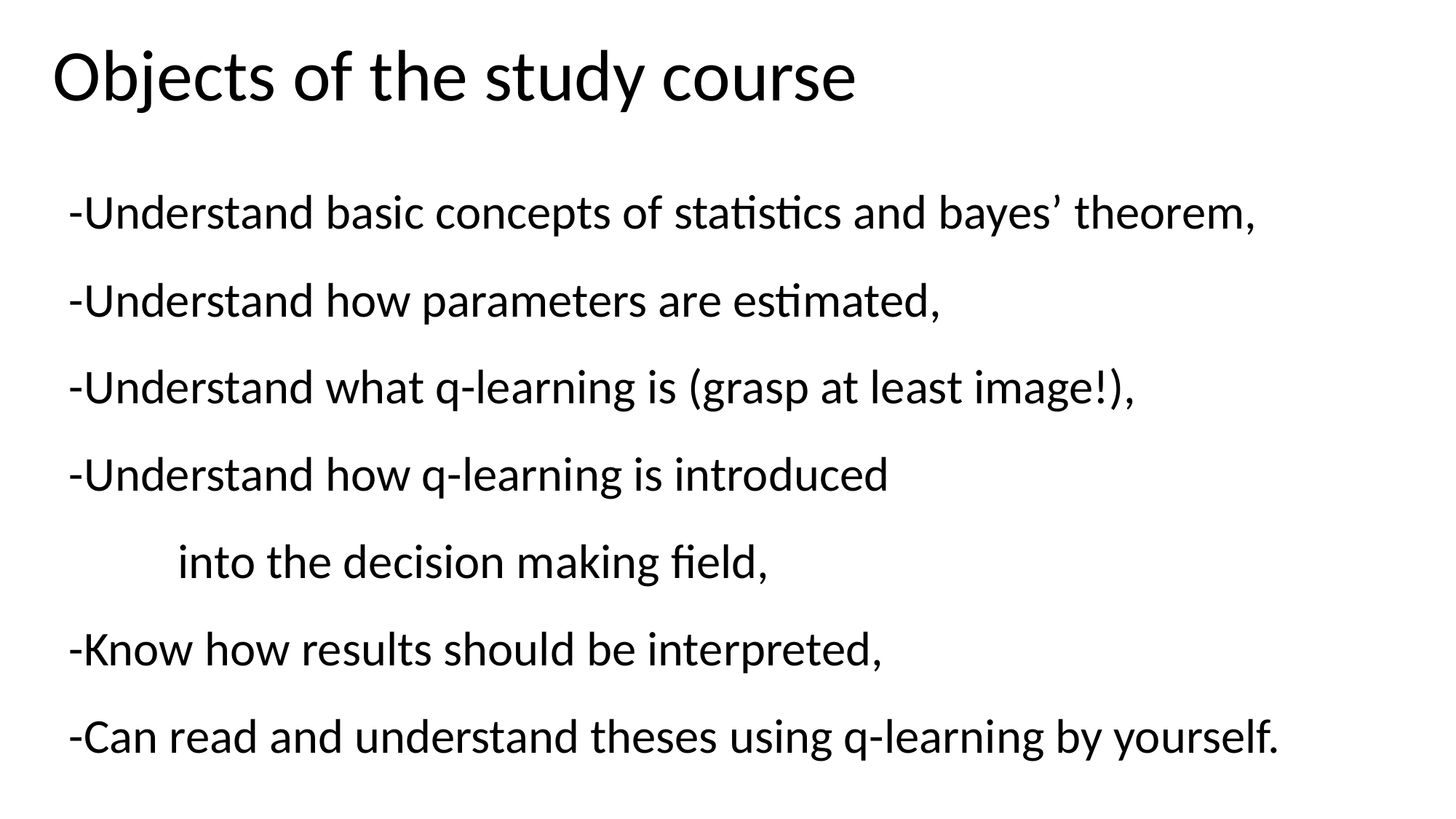

Objects of the study course
-Understand basic concepts of statistics and bayes’ theorem,
-Understand how parameters are estimated,
-Understand what q-learning is (grasp at least image!),
-Understand how q-learning is introduced
	into the decision making field,
-Know how results should be interpreted,
-Can read and understand theses using q-learning by yourself.